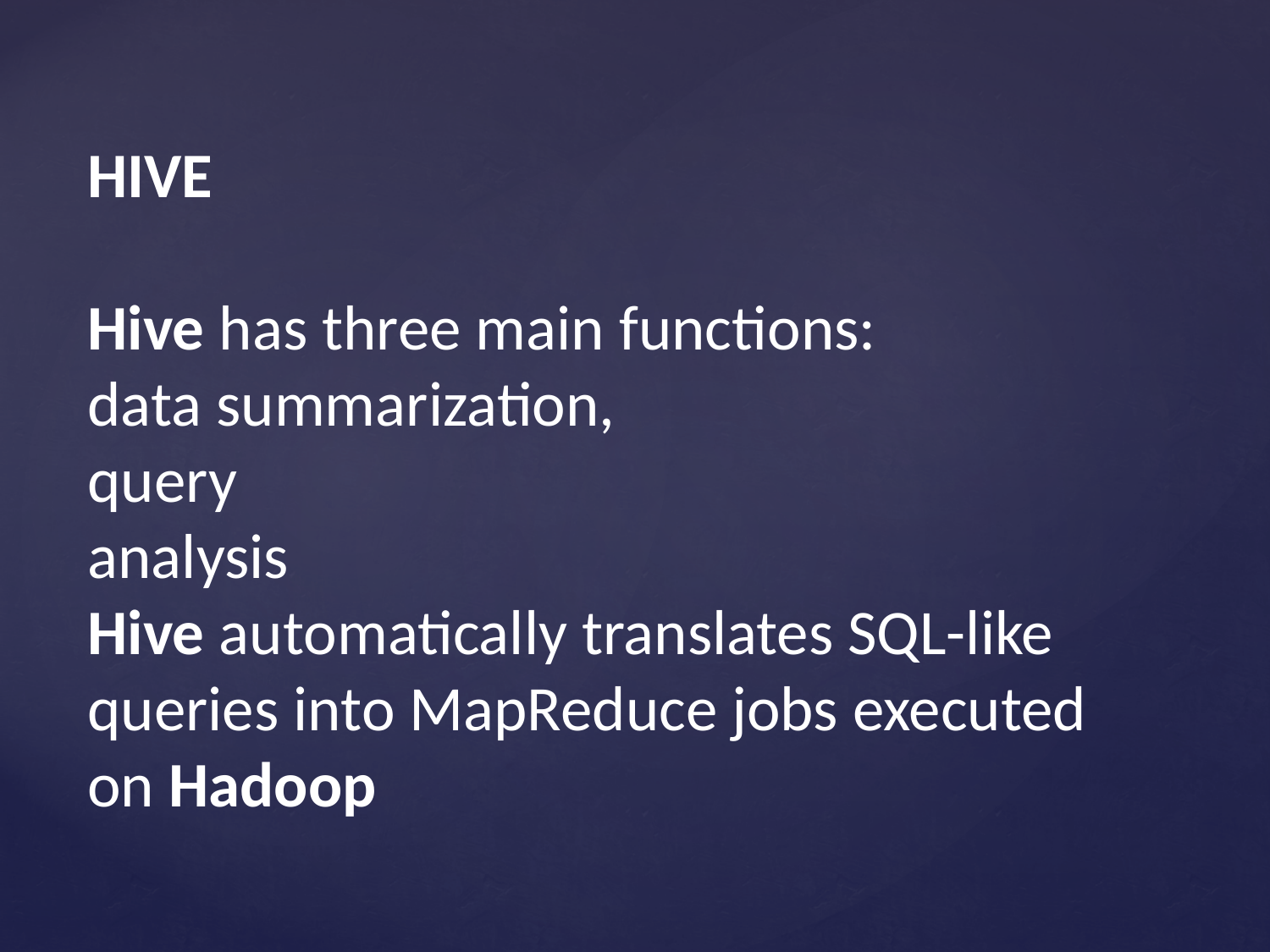

# HIVE Hive has three main functions: data summarization, query analysis Hive automatically translates SQL-like queries into MapReduce jobs executed on Hadoop